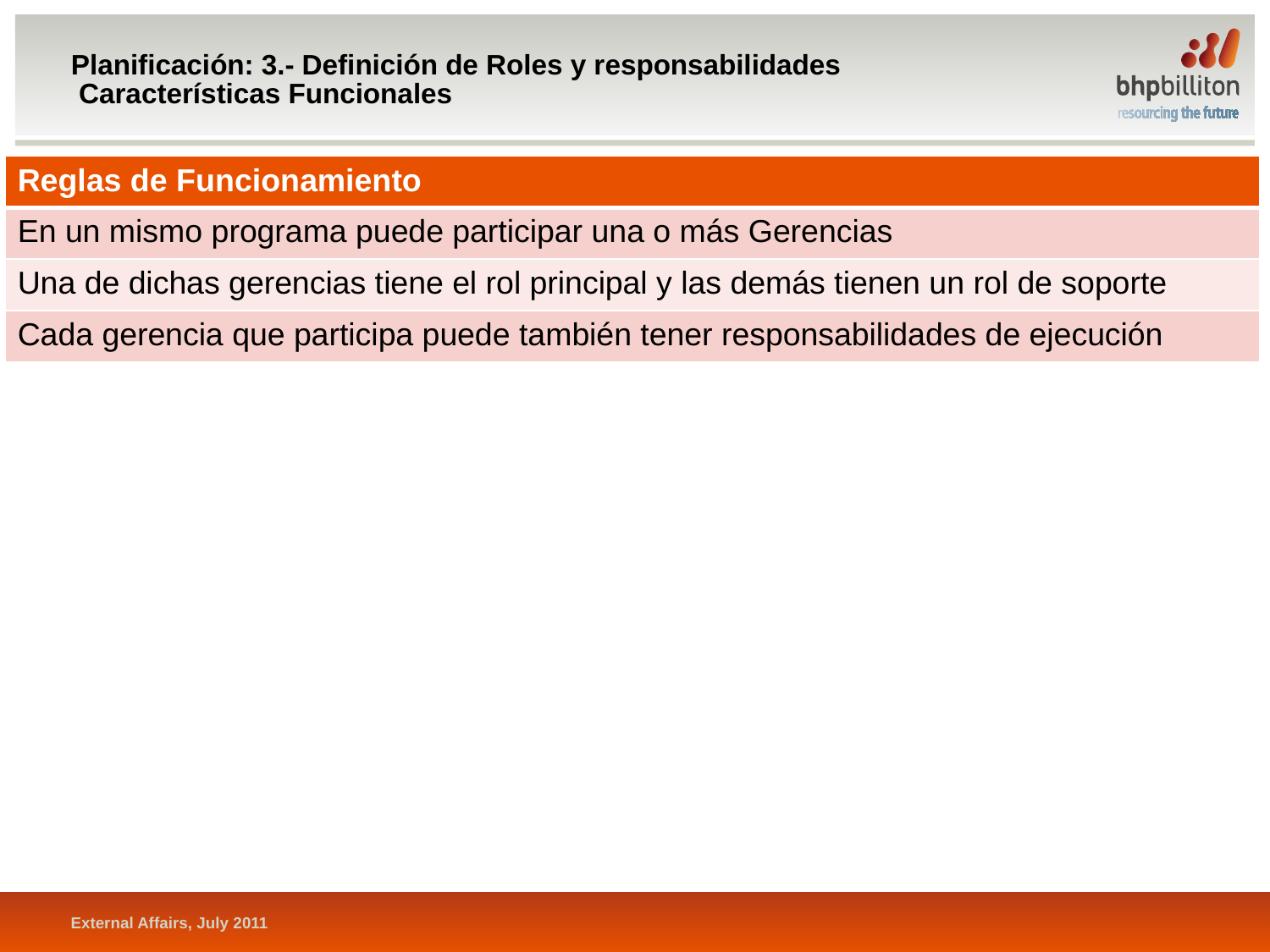

# Planificación: 3.- Definición de Roles y responsabilidades Características Funcionales
| Reglas de Funcionamiento |
| --- |
| En un mismo programa puede participar una o más Gerencias |
| Una de dichas gerencias tiene el rol principal y las demás tienen un rol de soporte |
| Cada gerencia que participa puede también tener responsabilidades de ejecución |
External Affairs, July 2011